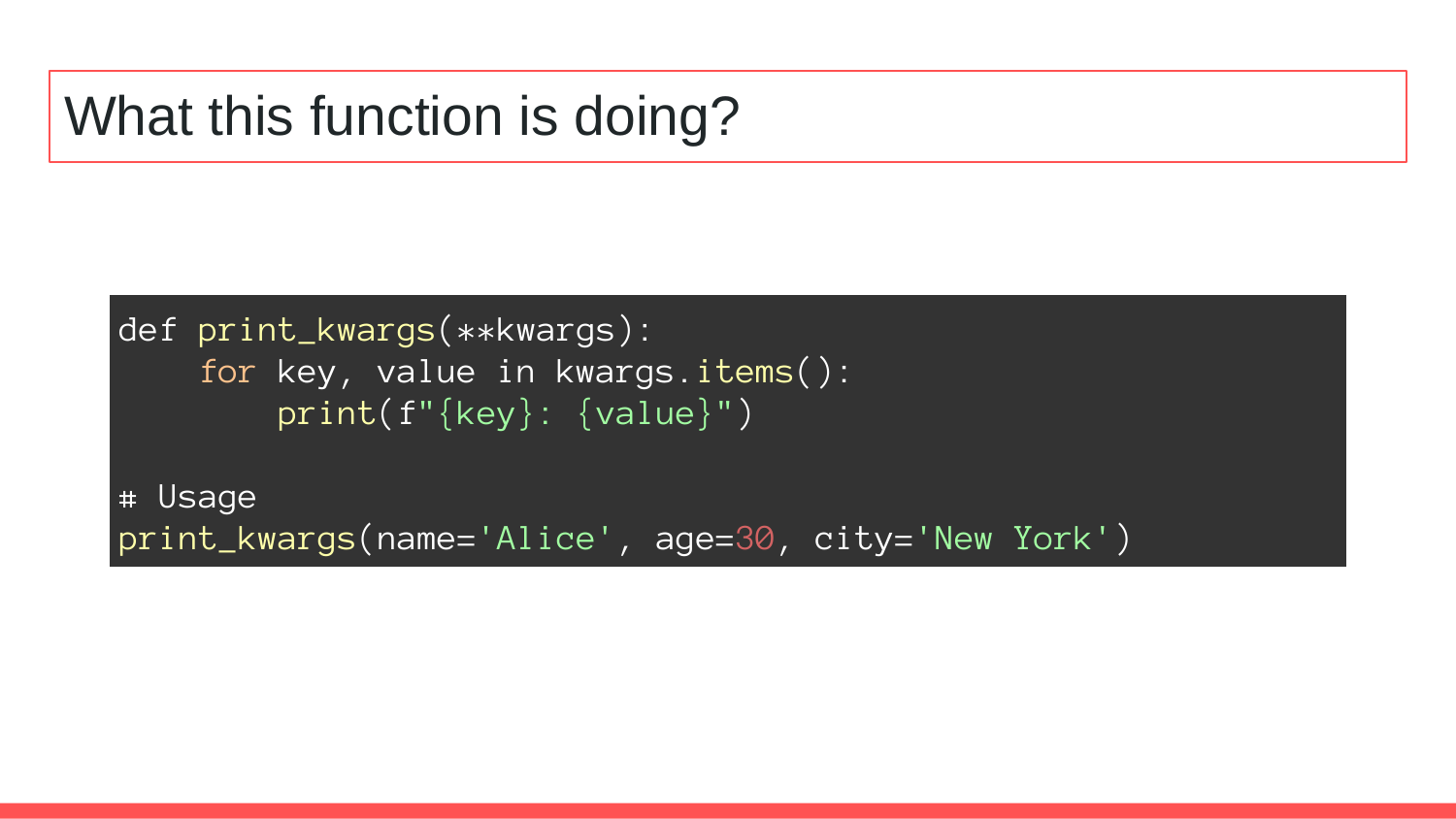

# What this function is doing?

| def print\_kwargs(\*\*kwargs): for key, value in kwargs.items(): print(f"{key}: {value}") # Usage print\_kwargs(name='Alice', age=30, city='New York') |
| --- |